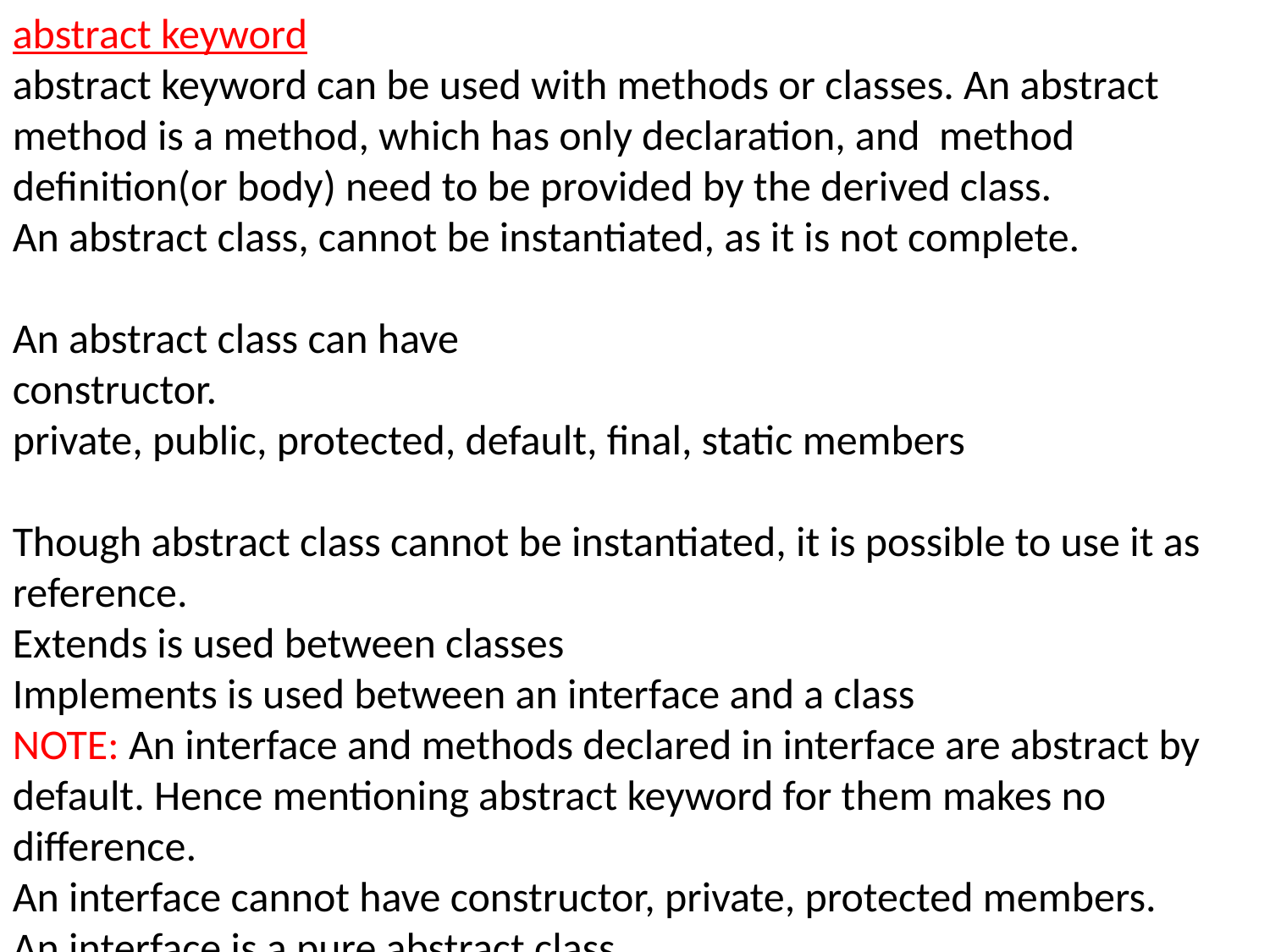

abstract keyword
abstract keyword can be used with methods or classes. An abstract method is a method, which has only declaration, and  method definition(or body) need to be provided by the derived class.
An abstract class, cannot be instantiated, as it is not complete.

An abstract class can have
constructor.
private, public, protected, default, final, static members

Though abstract class cannot be instantiated, it is possible to use it as reference.
Extends is used between classes
Implements is used between an interface and a class
NOTE: An interface and methods declared in interface are abstract by default. Hence mentioning abstract keyword for them makes no difference.
An interface cannot have constructor, private, protected members.
An interface is a pure abstract class.